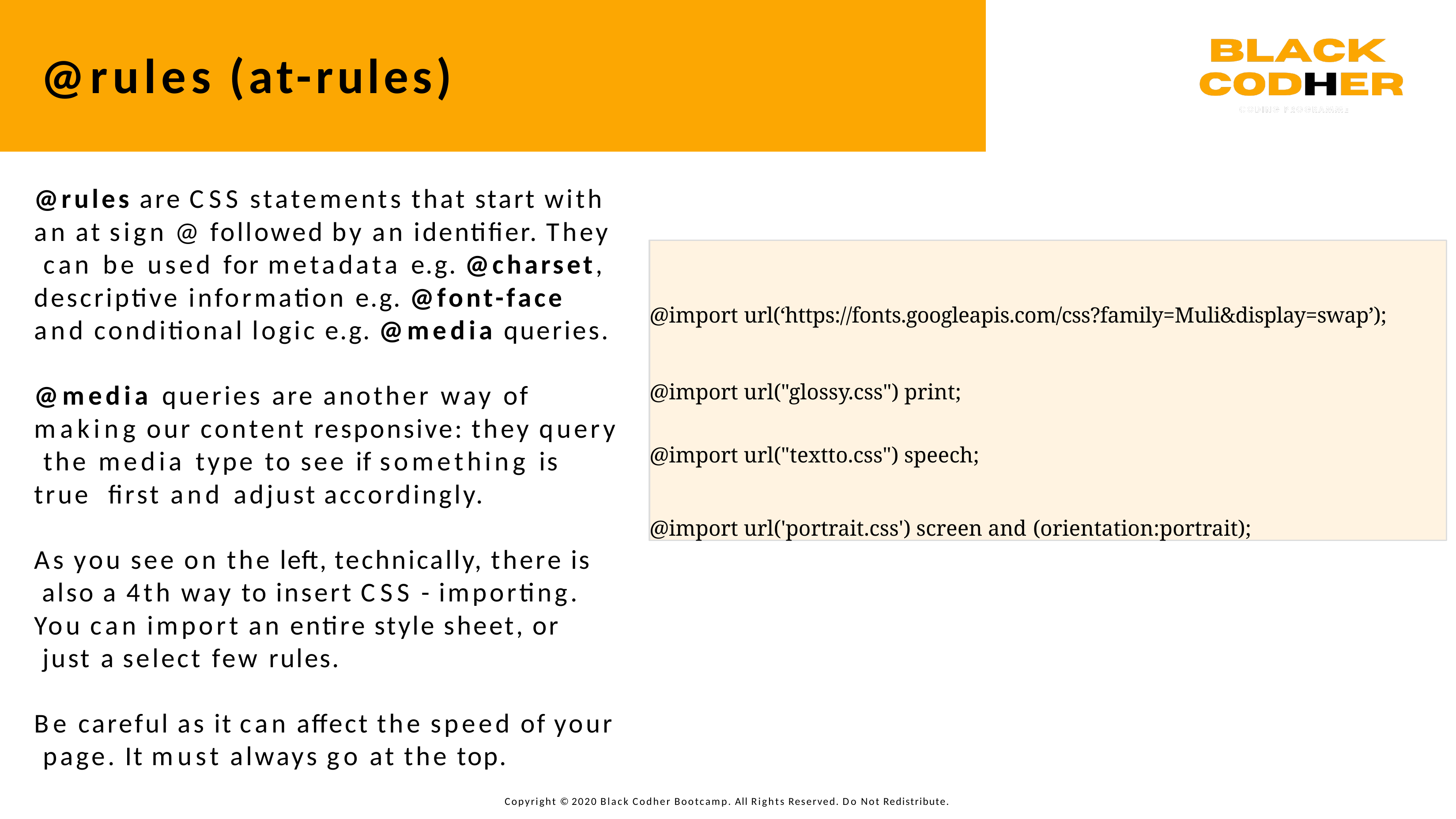

# @rules (at-rules)
@rules are CSS statements that start with  an at sign @ followed by an identiﬁer. They  can be used for metadata e.g. @charset,  descriptive information e.g. @font-face  and conditional logic e.g. @media queries.

@media queries are another way of  making our content responsive: they query  the media type to see if something is true  ﬁrst and adjust accordingly.

As you see on the left, technically, there is  also a 4th way to insert CSS - importing.
You can import an entire style sheet, or  just a select few rules.

Be careful as it can affect the speed of your  page. It must always go at the top.
@import url(‘https://fonts.googleapis.com/css?family=Muli&display=swap’);  @import url("glossy.css") print;

@import url("textto.css") speech;

@import url('portrait.css') screen and (orientation:portrait);
Copyright © 2020 Black Codher Bootcamp. All Rights Reserved. Do Not Redistribute.